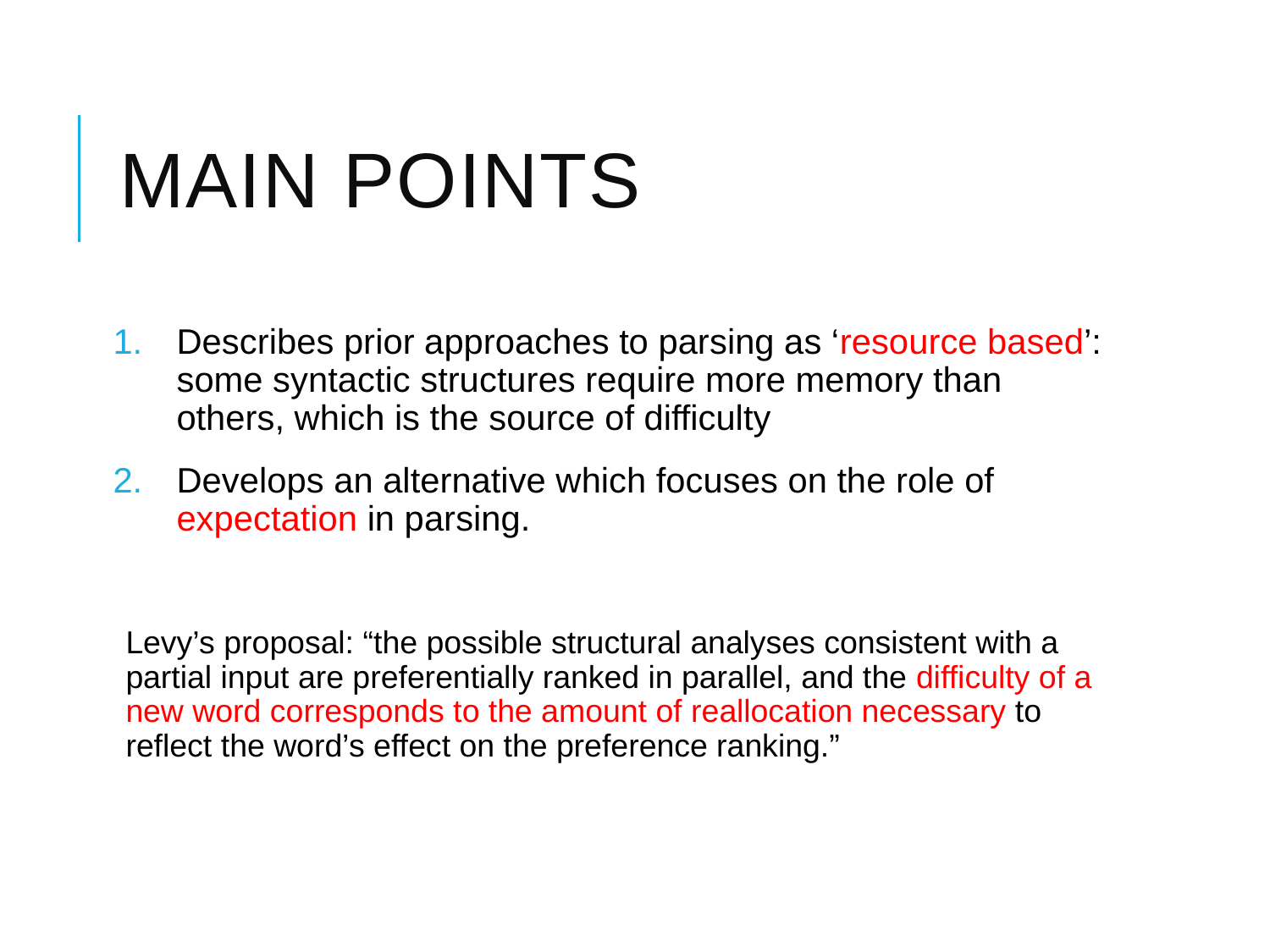

# Main points
Describes prior approaches to parsing as ‘resource based’: some syntactic structures require more memory than others, which is the source of difficulty
Develops an alternative which focuses on the role of expectation in parsing.

Levy’s proposal: “the possible structural analyses consistent with a partial input are preferentially ranked in parallel, and the difficulty of a new word corresponds to the amount of reallocation necessary to reflect the word’s effect on the preference ranking.”